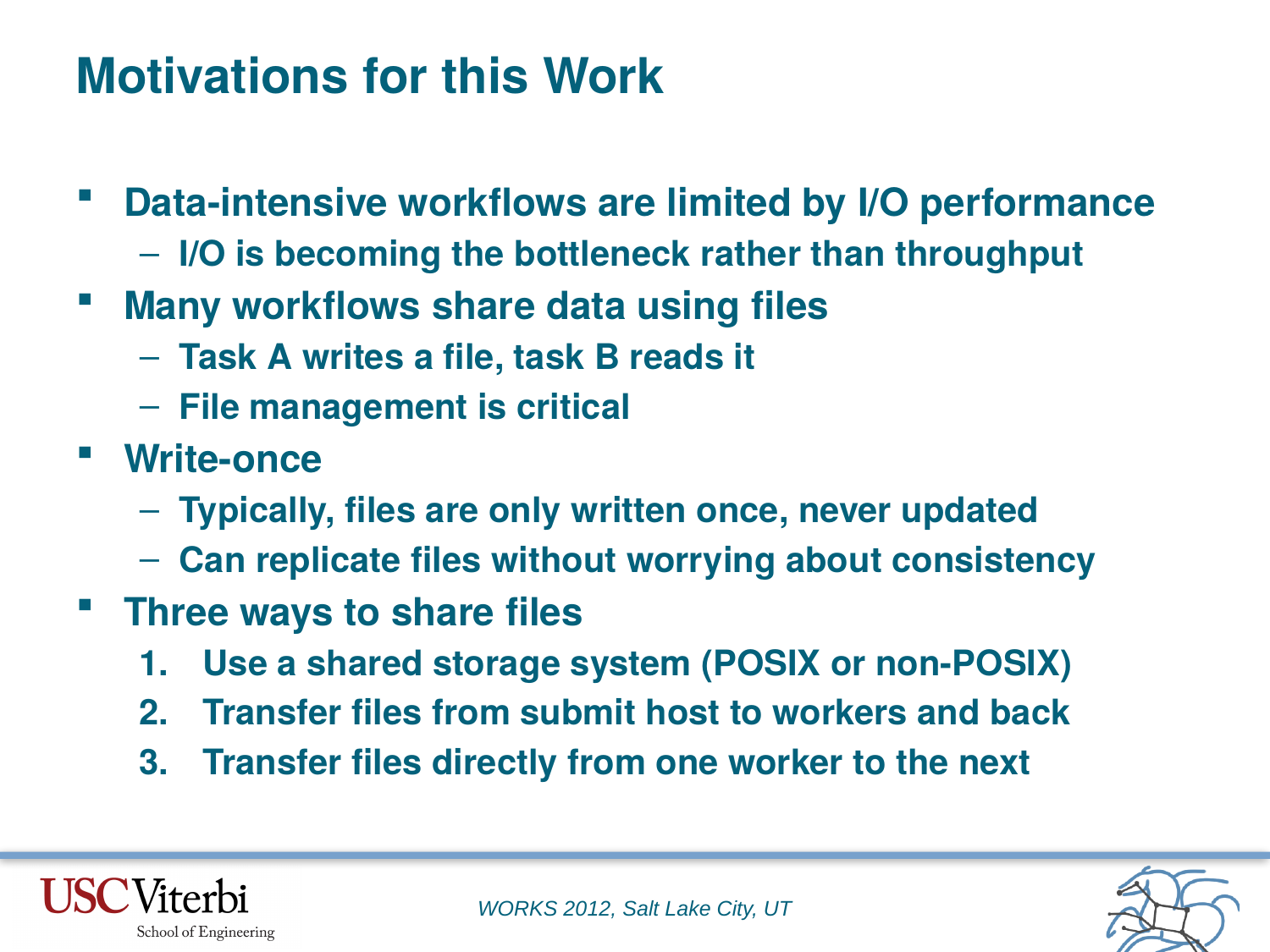

# Motivations for this Work
Data-intensive workflows are limited by I/O performance
I/O is becoming the bottleneck rather than throughput
Many workflows share data using files
Task A writes a file, task B reads it
File management is critical
Write-once
Typically, files are only written once, never updated
Can replicate files without worrying about consistency
Three ways to share files
Use a shared storage system (POSIX or non-POSIX)
Transfer files from submit host to workers and back
Transfer files directly from one worker to the next
WORKS 2012, Salt Lake City, UT